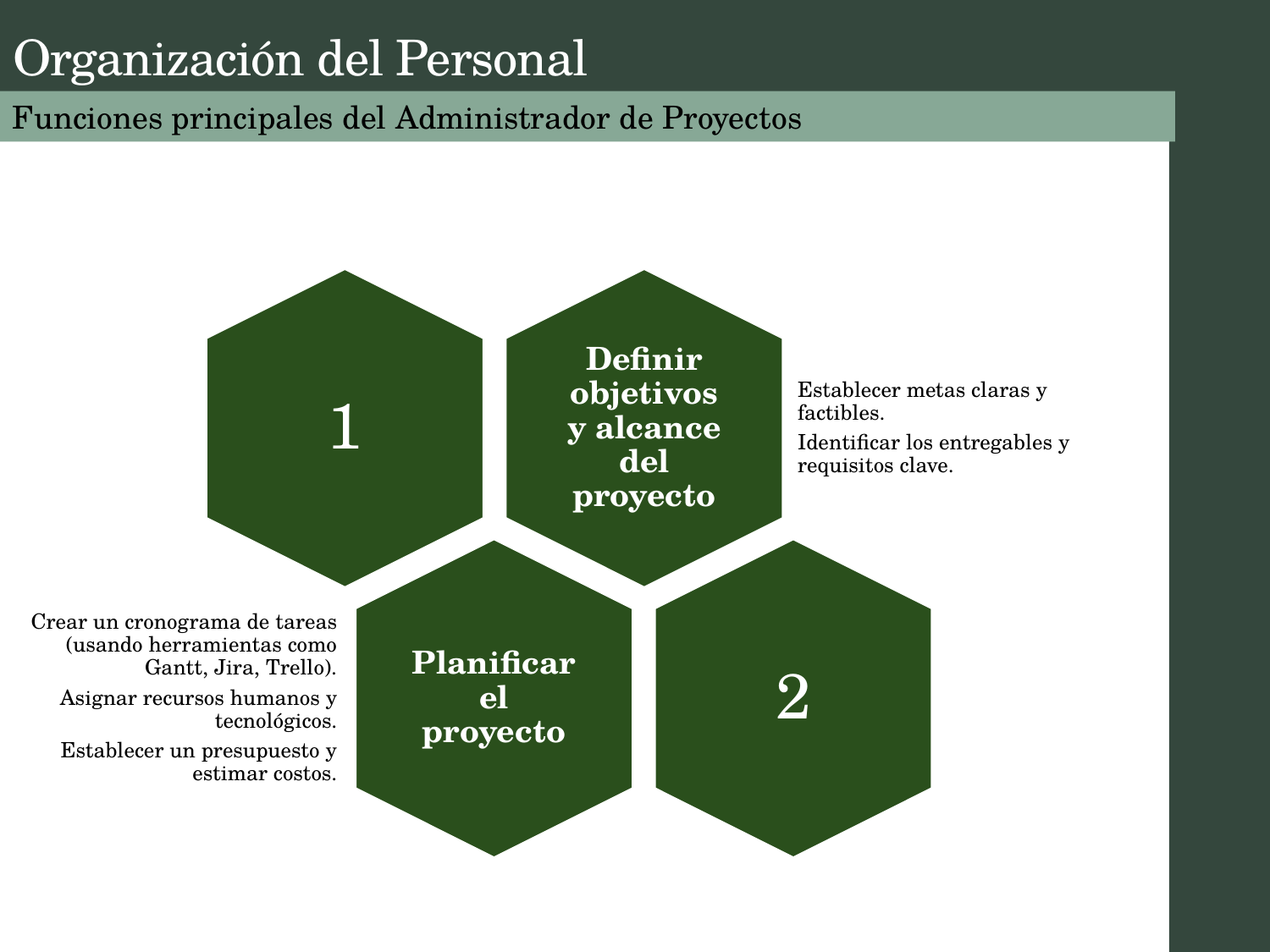

# Organización del Personal
Funciones principales del Administrador de Proyectos
Definir objetivos y alcance del proyecto
Establecer metas claras y factibles.
Identificar los entregables y requisitos clave.
1
Planificar el proyecto
Crear un cronograma de tareas (usando herramientas como Gantt, Jira, Trello).
Asignar recursos humanos y tecnológicos.
Establecer un presupuesto y estimar costos.
2